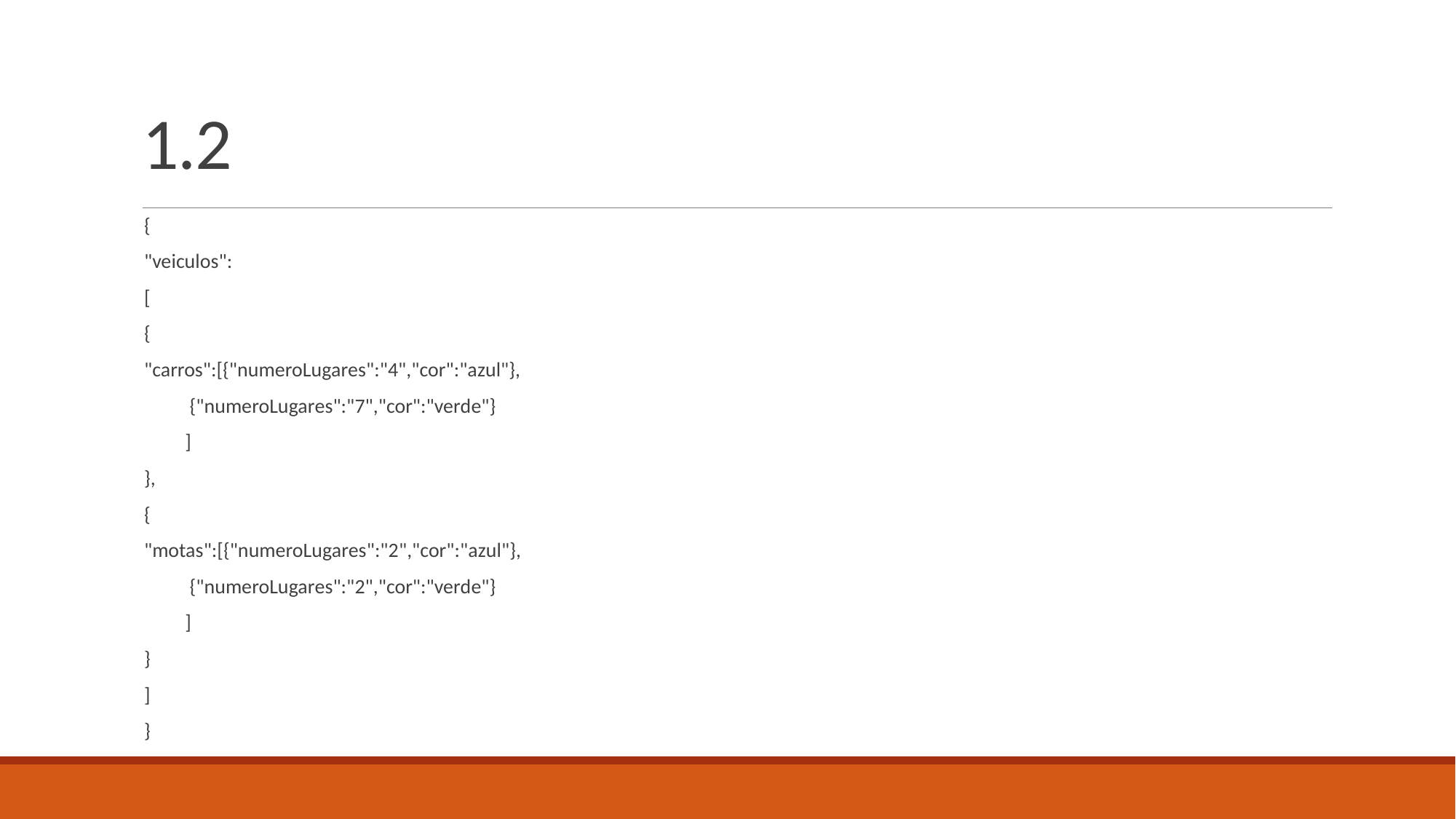

# 1.2
{
"veiculos":
[
{
"carros":[{"numeroLugares":"4","cor":"azul"},
          {"numeroLugares":"7","cor":"verde"}
         ]
},
{
"motas":[{"numeroLugares":"2","cor":"azul"},
          {"numeroLugares":"2","cor":"verde"}
         ]
}
]
}